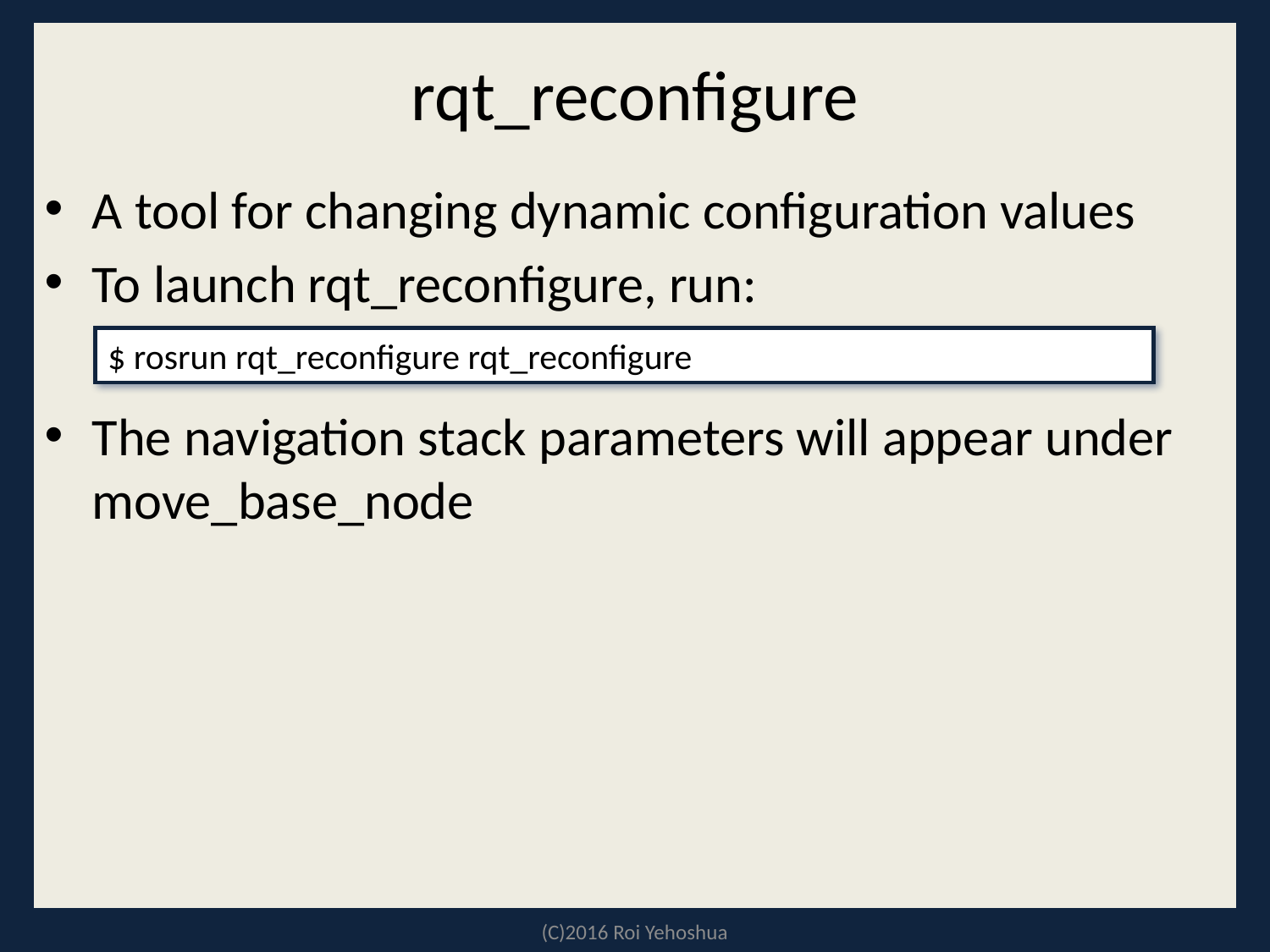

# rqt_reconfigure
A tool for changing dynamic configuration values
To launch rqt_reconfigure, run:

The navigation stack parameters will appear under move_base_node
$ rosrun rqt_reconfigure rqt_reconfigure
(C)2016 Roi Yehoshua